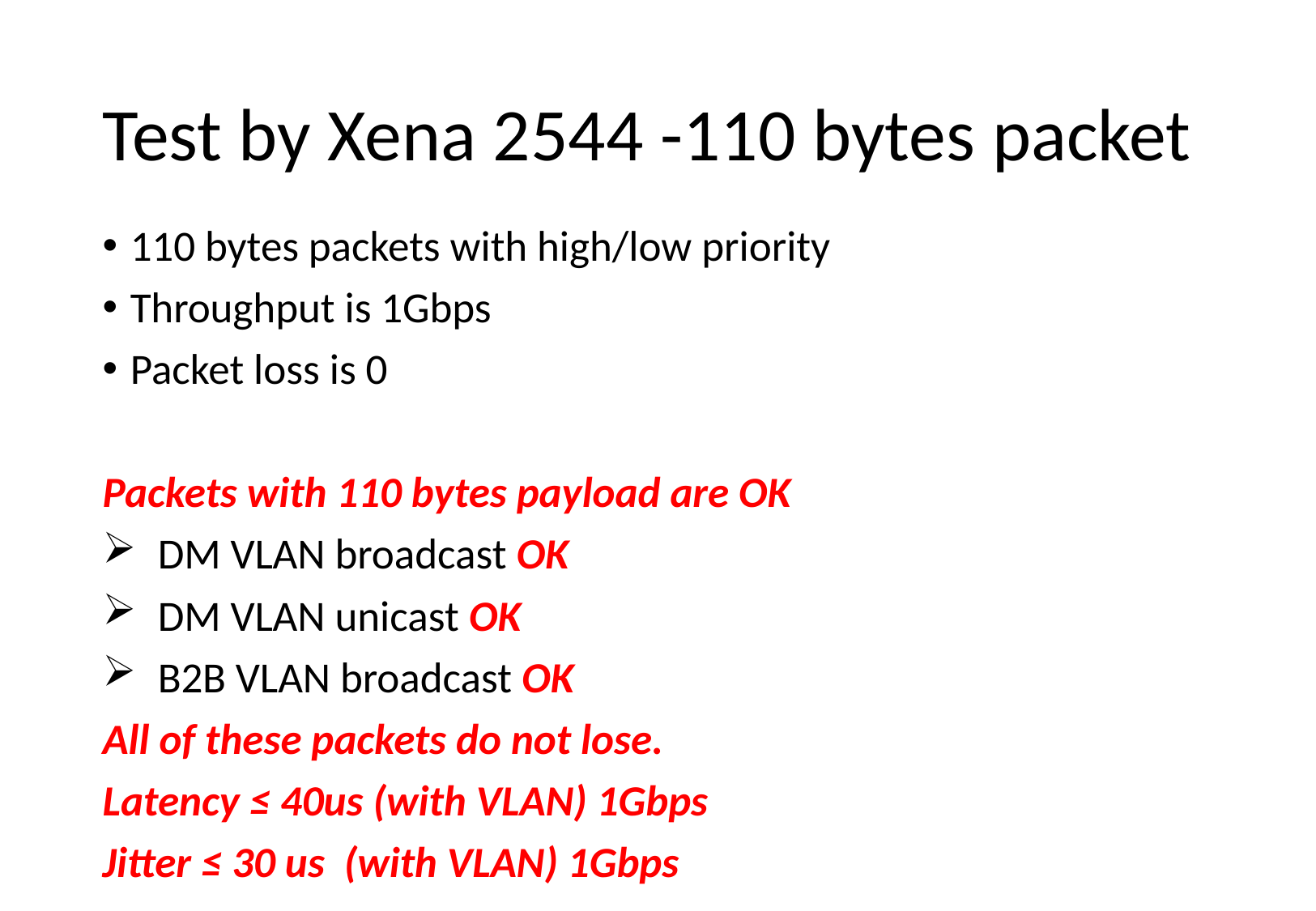

# Test by Xena 2544 -110 bytes packet
110 bytes packets with high/low priority
Throughput is 1Gbps
Packet loss is 0

Packets with 110 bytes payload are OK
DM VLAN broadcast OK
DM VLAN unicast OK
B2B VLAN broadcast OK
All of these packets do not lose.
Latency ≤ 40us (with VLAN) 1Gbps
Jitter ≤ 30 us  (with VLAN) 1Gbps